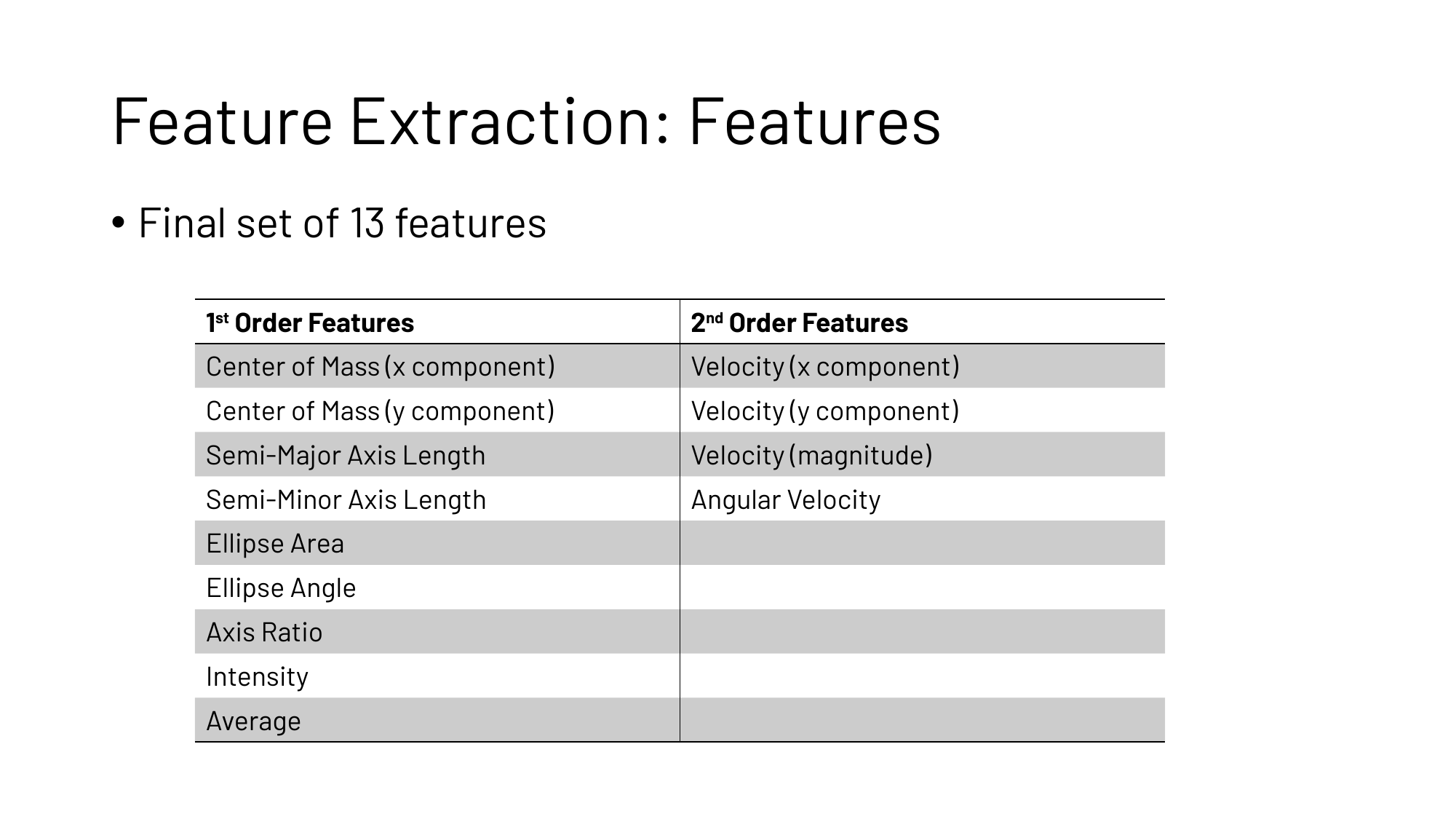

# Feature Extraction: Features
Final set of 13 features
| 1st Order Features | 2nd Order Features |
| --- | --- |
| Center of Mass (x component) | Velocity (x component) |
| Center of Mass (y component) | Velocity (y component) |
| Semi-Major Axis Length | Velocity (magnitude) |
| Semi-Minor Axis Length | Angular Velocity |
| Ellipse Area |  |
| Ellipse Angle |  |
| Axis Ratio |  |
| Intensity |  |
| Average |  |